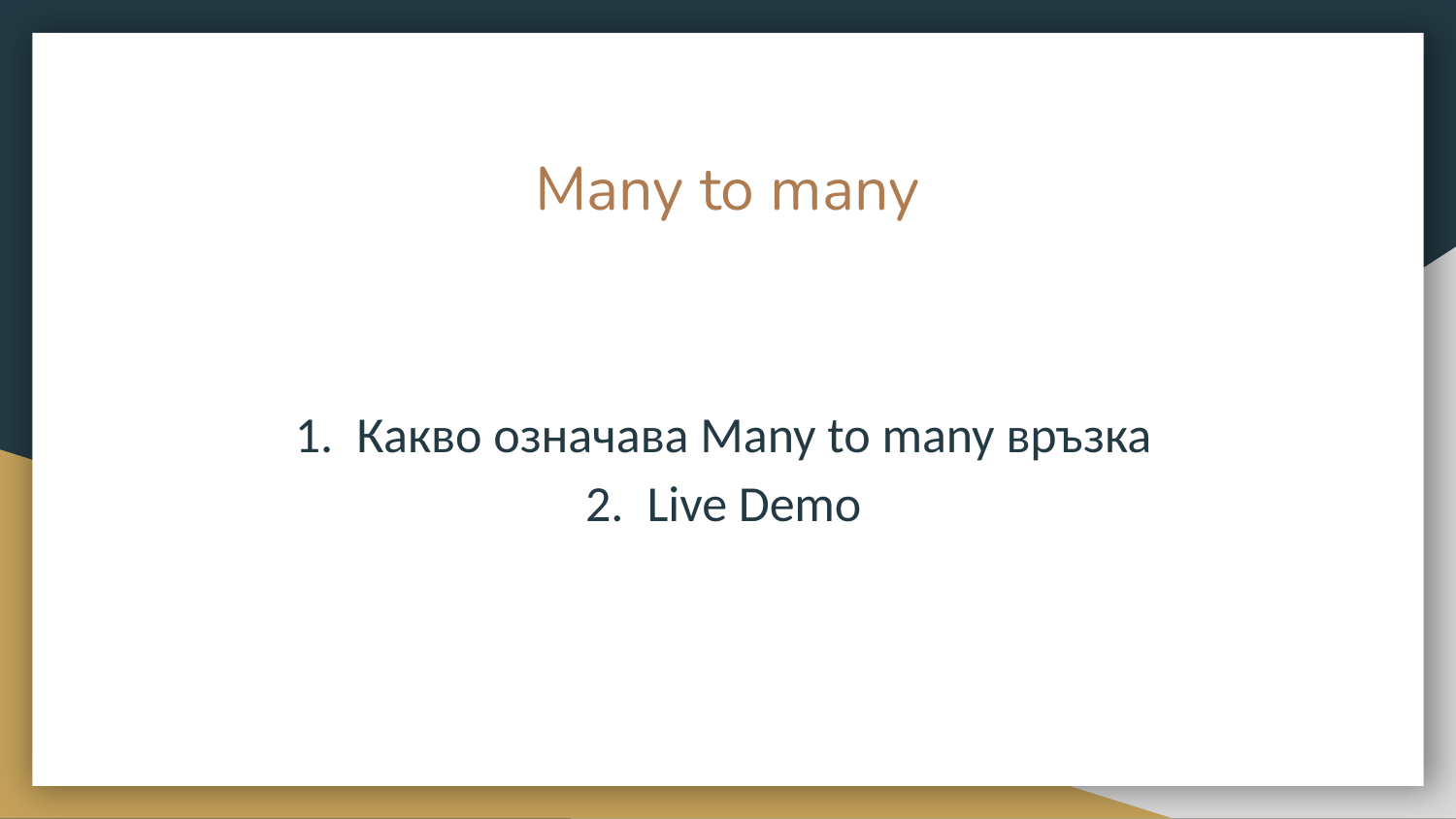

# Many to many
Какво означава Many to many връзка
Live Demo